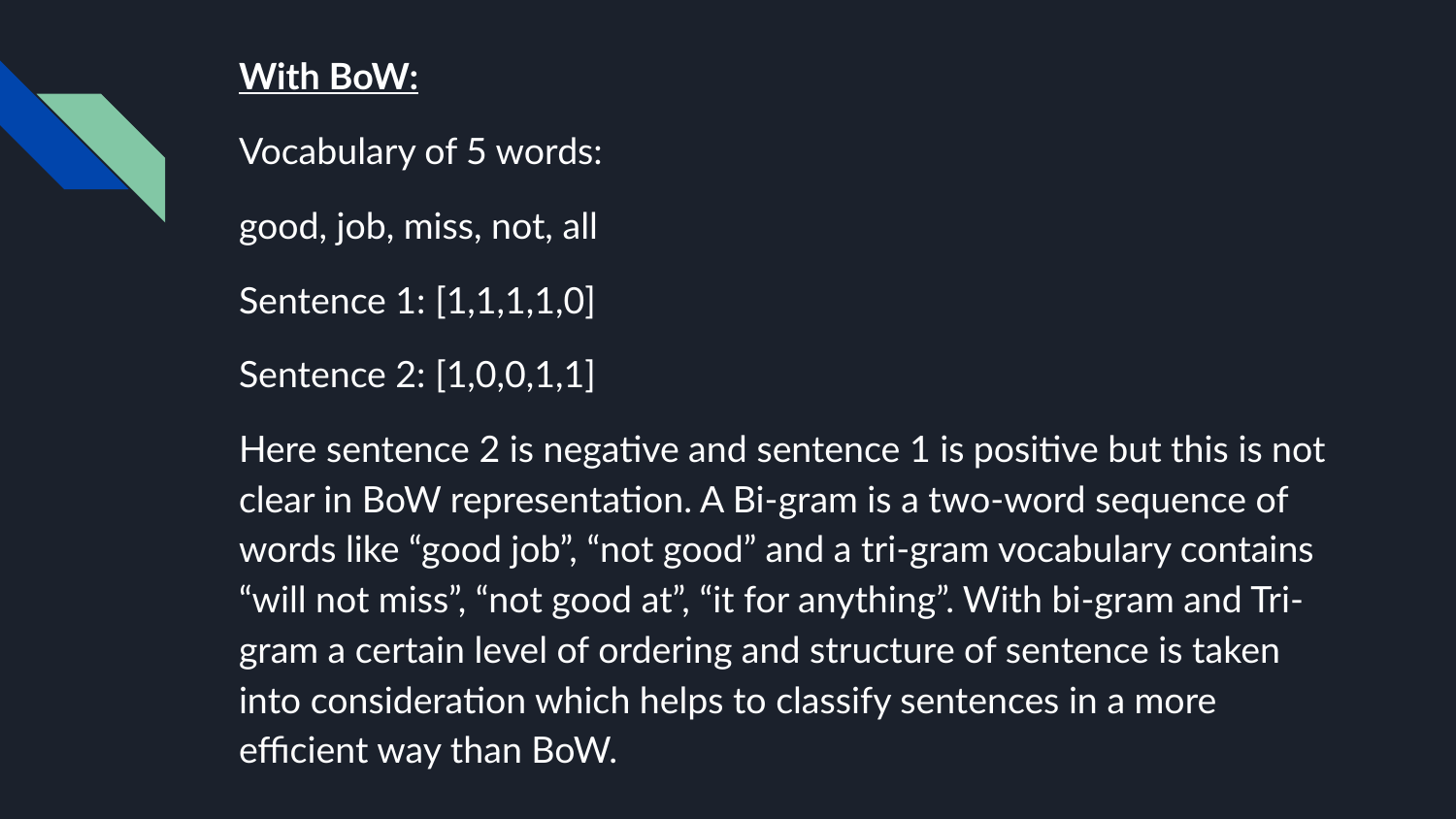

With BoW:
Vocabulary of 5 words:
good, job, miss, not, all
Sentence 1: [1,1,1,1,0]
Sentence 2: [1,0,0,1,1]
Here sentence 2 is negative and sentence 1 is positive but this is not clear in BoW representation. A Bi-gram is a two-word sequence of words like “good job”, “not good” and a tri-gram vocabulary contains “will not miss”, “not good at”, “it for anything”. With bi-gram and Tri-gram a certain level of ordering and structure of sentence is taken into consideration which helps to classify sentences in a more efficient way than BoW.